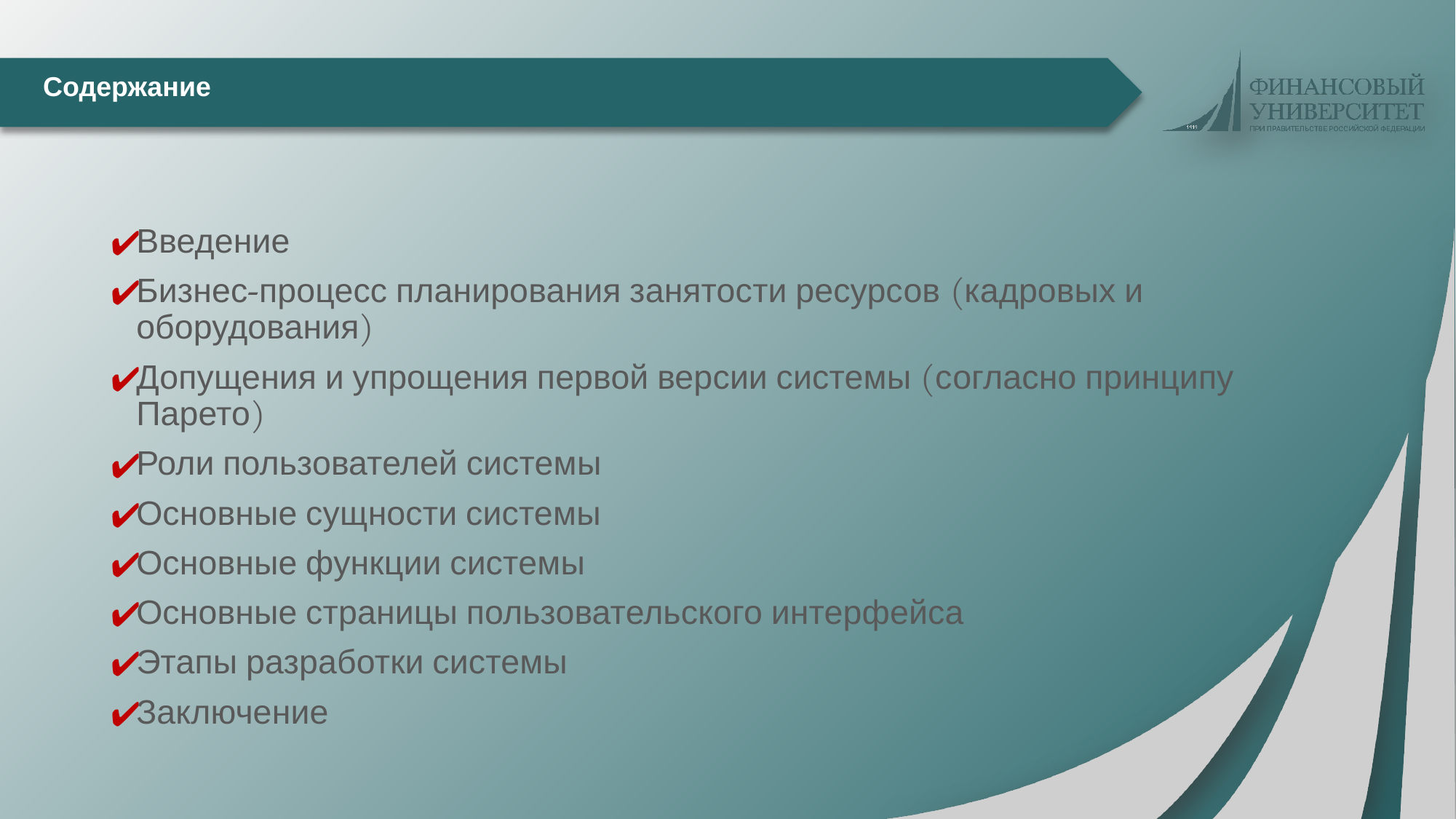

# Содержание
Введение
Бизнес-процесс планирования занятости ресурсов (кадровых и оборудования)
Допущения и упрощения первой версии системы (согласно принципу Парето)
Роли пользователей системы
Основные сущности системы
Основные функции системы
Основные страницы пользовательского интерфейса
Этапы разработки системы
Заключение